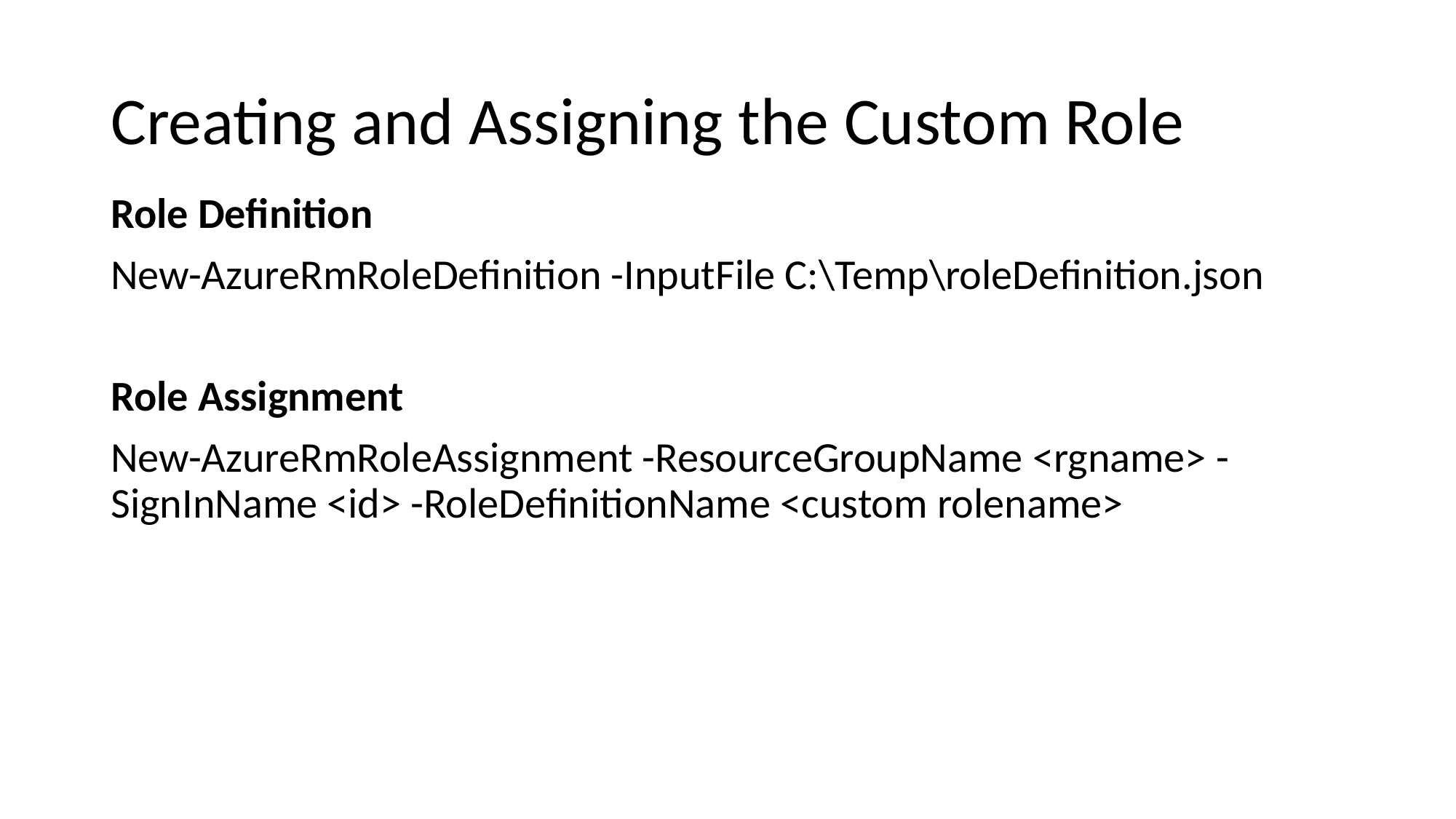

# Creating and Assigning the Custom Role
Role Definition
New-AzureRmRoleDefinition -InputFile C:\Temp\roleDefinition.json

Role Assignment
New-AzureRmRoleAssignment -ResourceGroupName <rgname> -SignInName <id> -RoleDefinitionName <custom rolename>